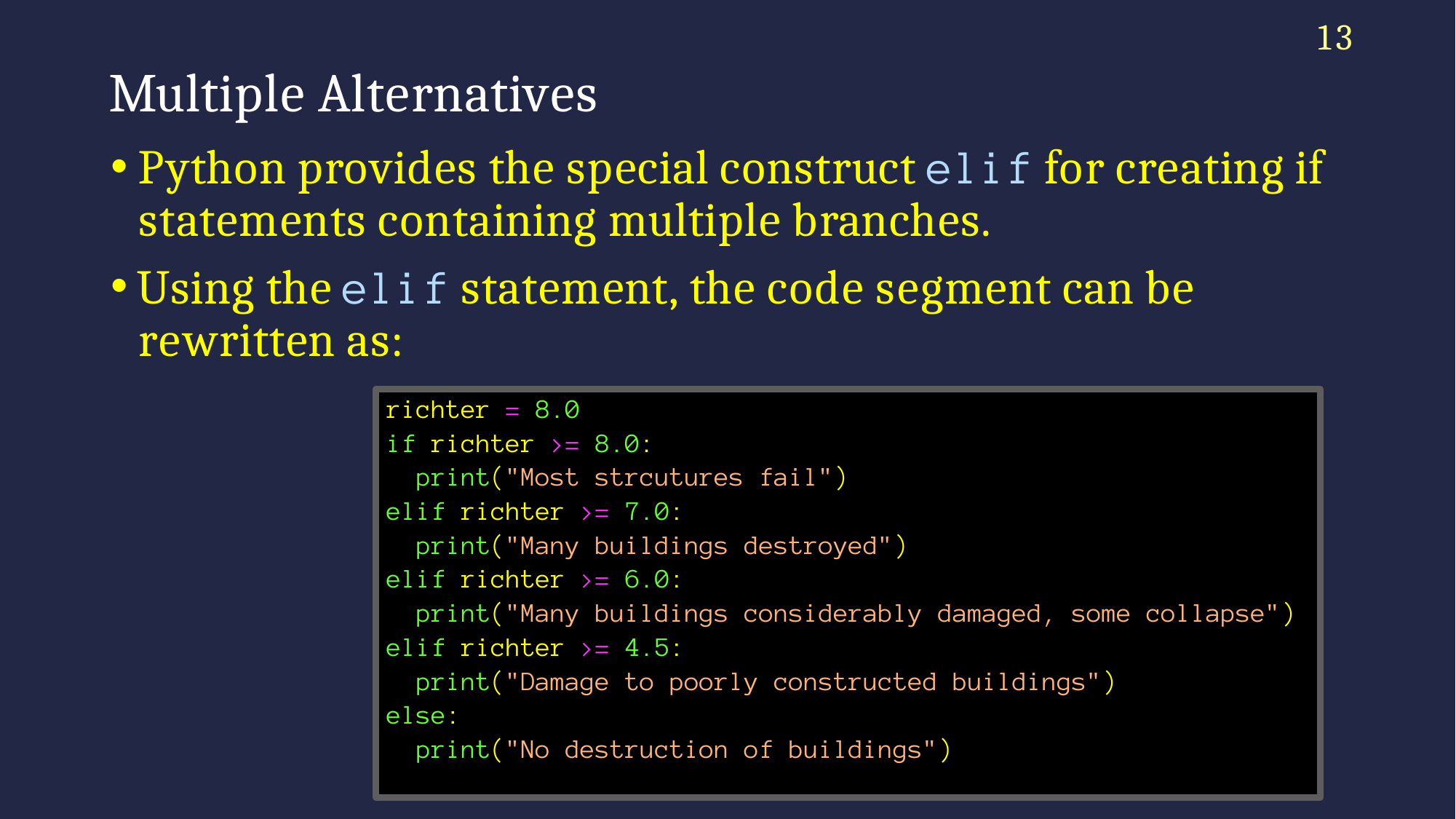

13
# Multiple Alternatives
Python provides the special construct elif for creating if statements containing multiple branches.
Using the elif statement, the code segment can be rewritten as:
richter = 8.0
if richter >= 8.0:
  print("Most strcutures fail")
elif richter >= 7.0:
  print("Many buildings destroyed")
elif richter >= 6.0:
  print("Many buildings considerably damaged, some collapse")
elif richter >= 4.5:
  print("Damage to poorly constructed buildings")
else:
  print("No destruction of buildings")